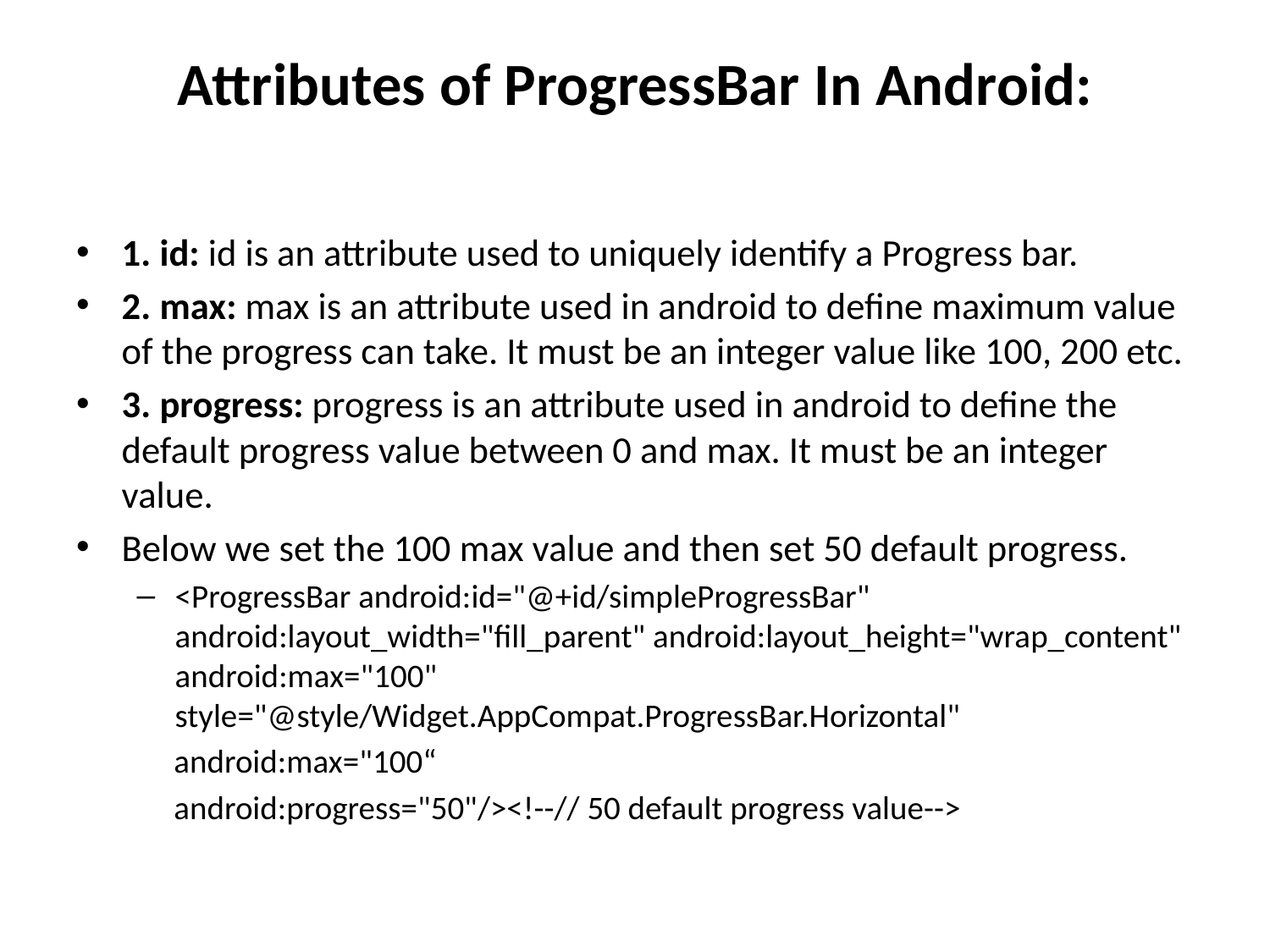

# Attributes of ProgressBar In Android:
1. id: id is an attribute used to uniquely identify a Progress bar.
2. max: max is an attribute used in android to define maximum value of the progress can take. It must be an integer value like 100, 200 etc.
3. progress: progress is an attribute used in android to define the default progress value between 0 and max. It must be an integer value.
Below we set the 100 max value and then set 50 default progress.
<ProgressBar android:id="@+id/simpleProgressBar" android:layout_width="fill_parent" android:layout_height="wrap_content" android:max="100" style="@style/Widget.AppCompat.ProgressBar.Horizontal"
     android:max="100“
     android:progress="50"/><!--// 50 default progress value-->